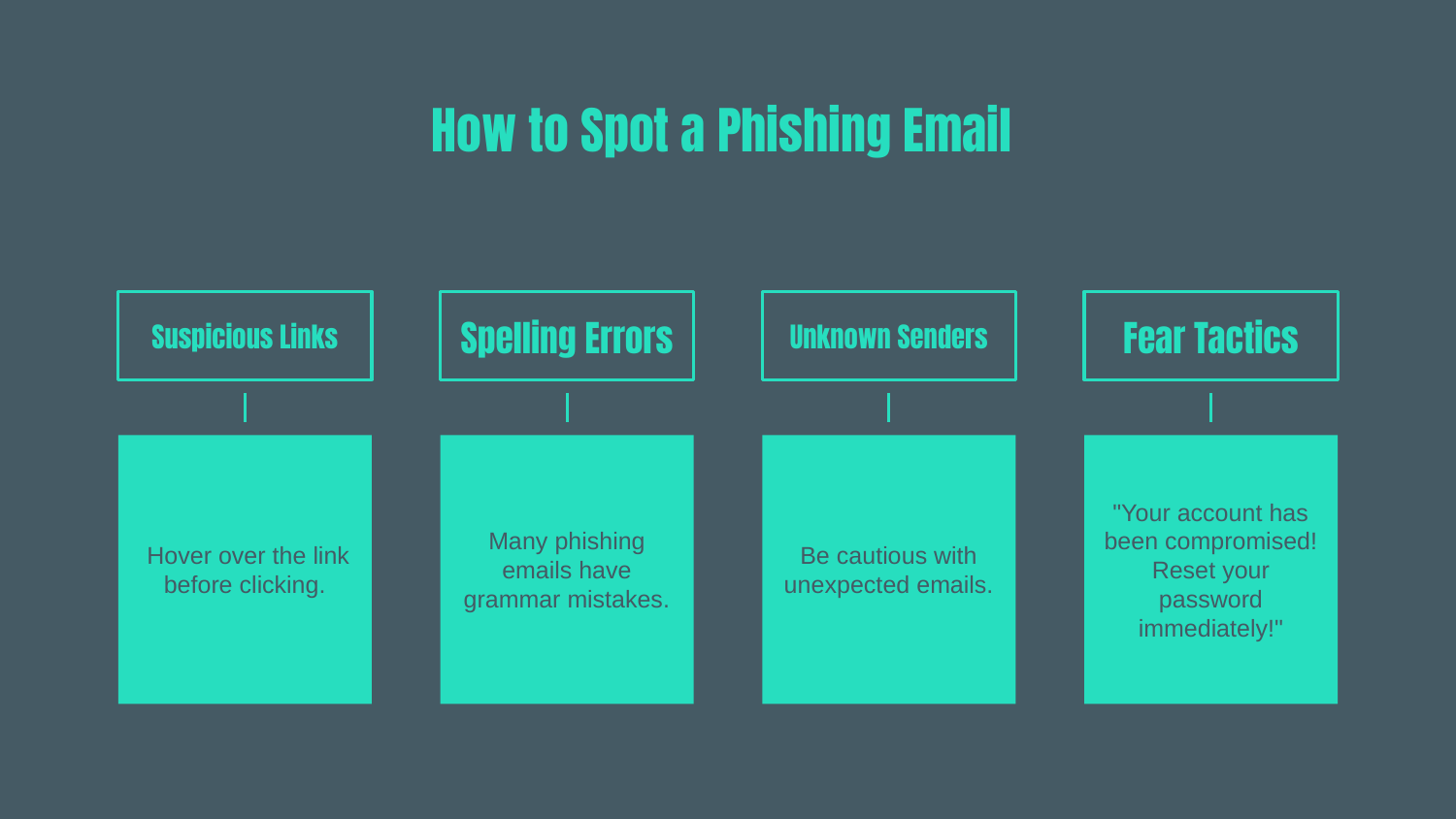

# How to Spot a Phishing Email
Unknown Senders
Fear Tactics
Suspicious Links
Spelling Errors
Be cautious with unexpected emails.
"Your account has been compromised! Reset your password immediately!"
 Hover over the link before clicking.
Many phishing emails have grammar mistakes.